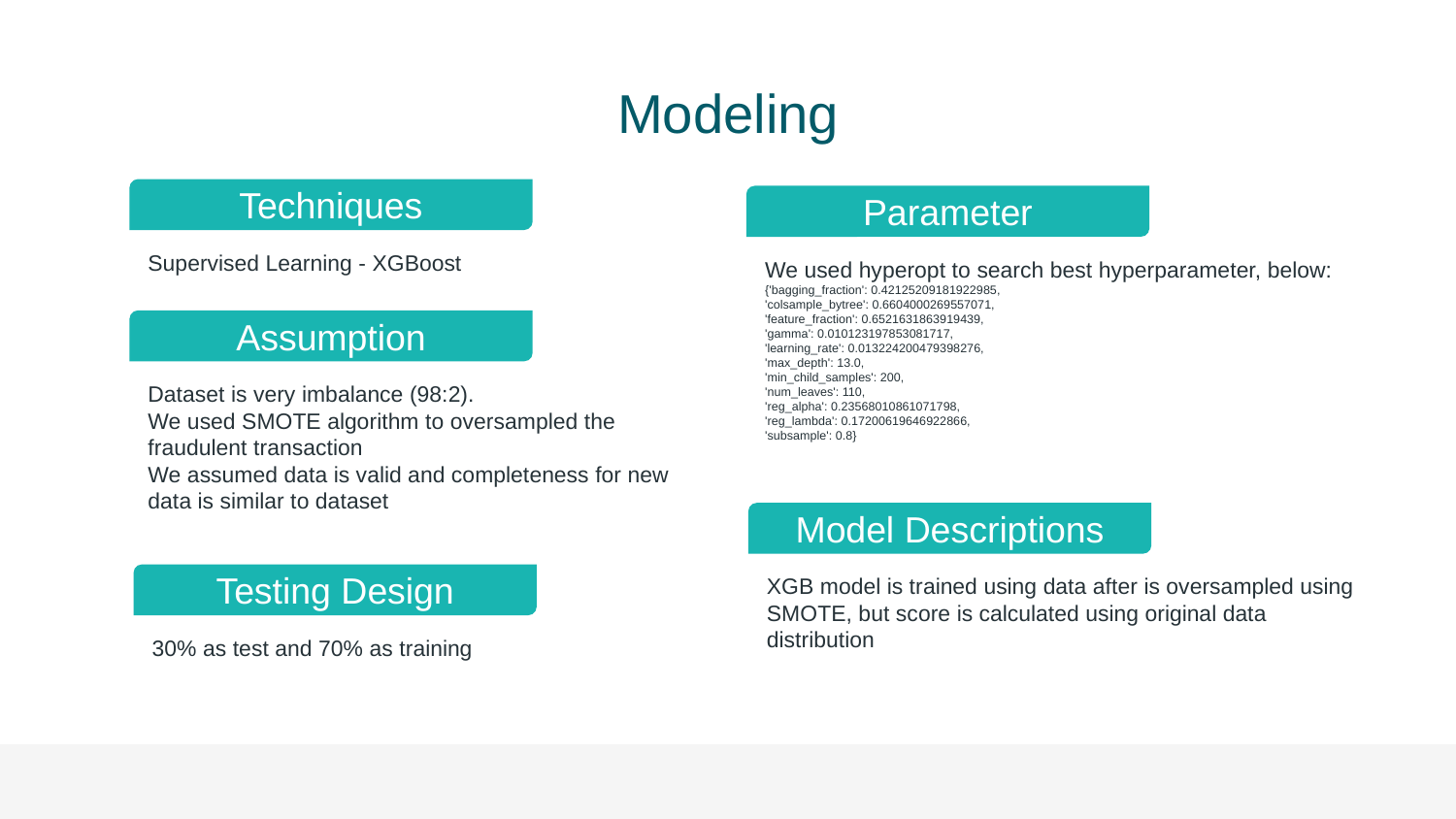

# Modeling
Techniques
Parameter
Supervised Learning - XGBoost

We used hyperopt to search best hyperparameter, below:
{'bagging_fraction': 0.42125209181922985,
'colsample_bytree': 0.6604000269557071,
'feature_fraction': 0.6521631863919439,
'gamma': 0.010123197853081717,
'learning_rate': 0.013224200479398276,
'max_depth': 13.0,
'min_child_samples': 200,
'num_leaves': 110,
'reg_alpha': 0.23568010861071798,
'reg_lambda': 0.17200619646922866,
'subsample': 0.8}

Assumption
Dataset is very imbalance (98:2).
We used SMOTE algorithm to oversampled the fraudulent transaction
We assumed data is valid and completeness for new data is similar to dataset

Model Descriptions
XGB model is trained using data after is oversampled using SMOTE, but score is calculated using original data distribution

Testing Design
30% as test and 70% as training